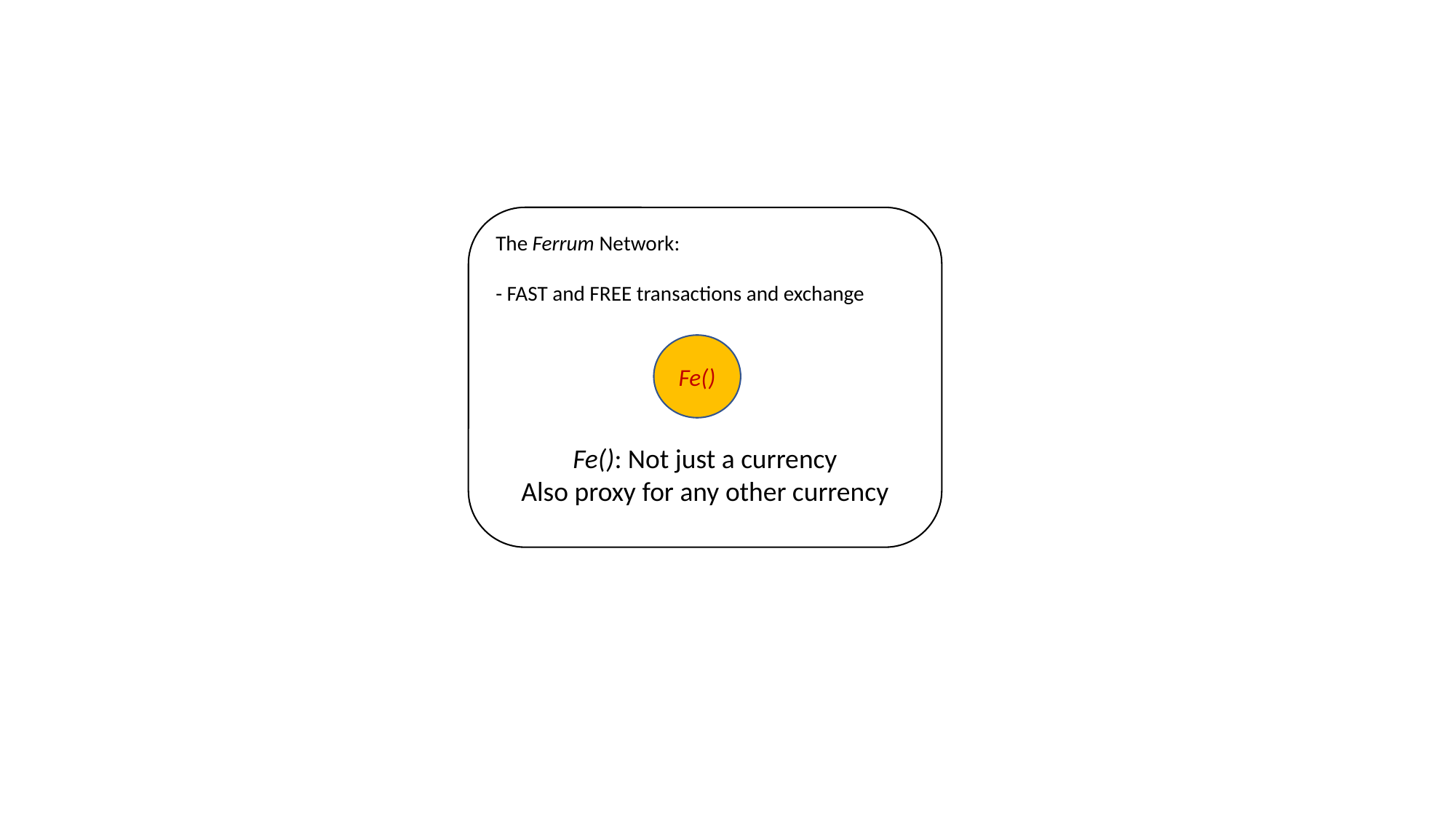

The Ferrum Network:
- FAST and FREE transactions and exchange
Fe()
Fe(): Not just a currency
Also proxy for any other currency